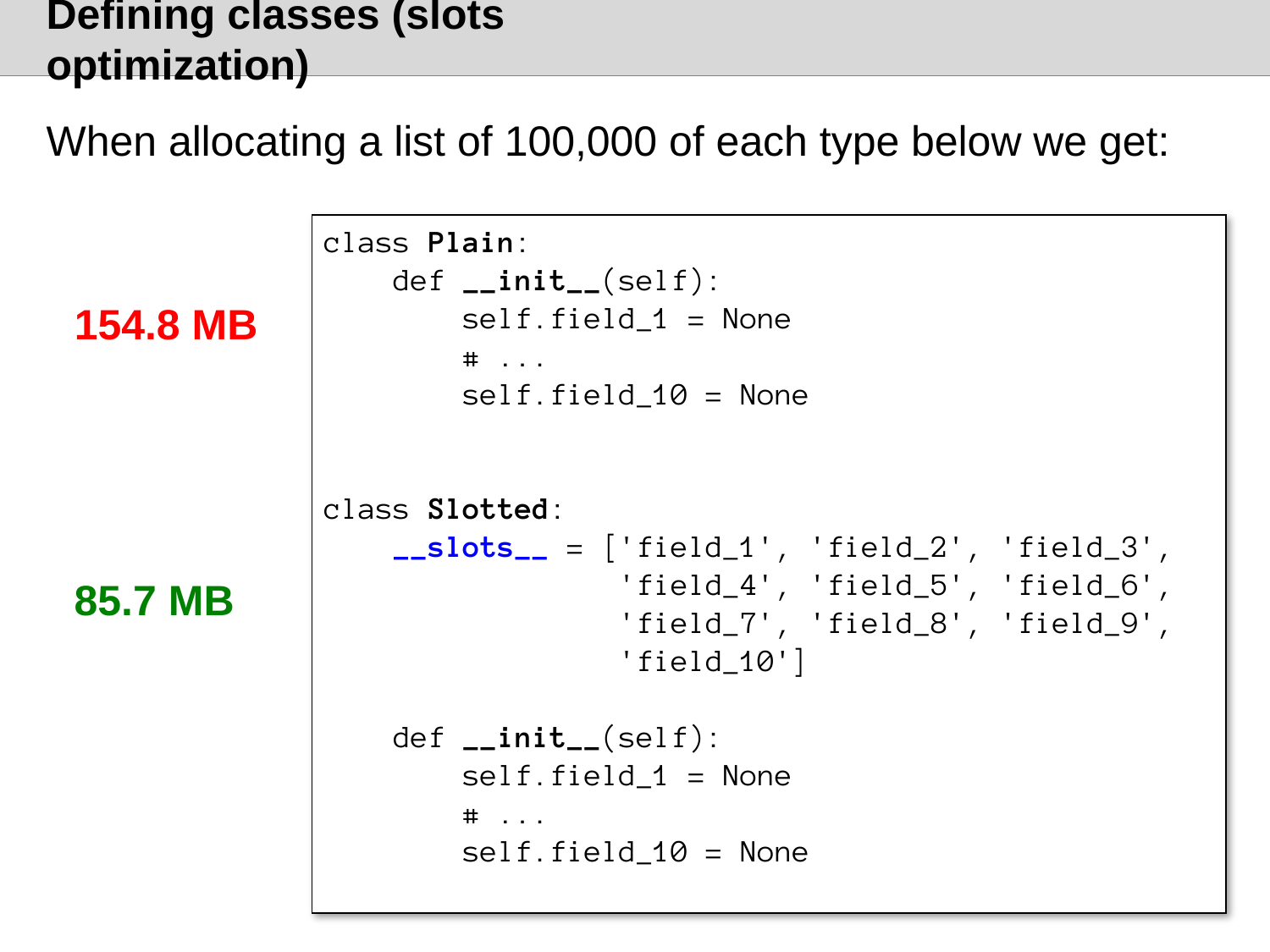

# Defining classes (slots optimization)
When allocating a list of 100,000 of each type below we get:
class Plain:
    def __init__(self):
        self.field_1 = None
        # ...
        self.field_10 = None
class Slotted:
    __slots__ = ['field_1', 'field_2', 'field_3',
                 'field_4', 'field_5', 'field_6',
                 'field_7', 'field_8', 'field_9',
                 'field_10']

    def __init__(self):
        self.field_1 = None
        # ...
        self.field_10 = None
154.8 MB
85.7 MB